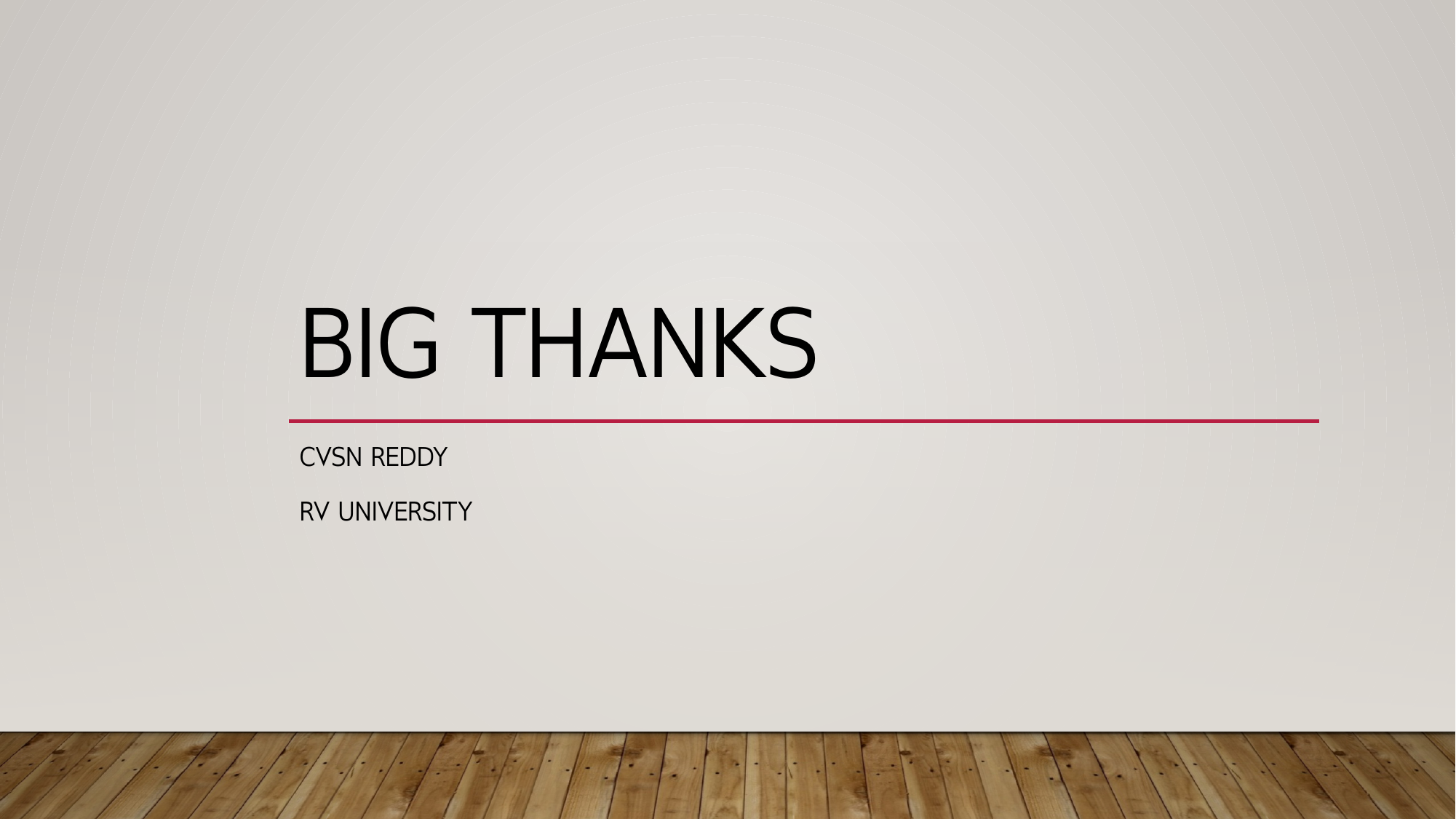

# BIG Thanks
CVSN REDDY
RV University